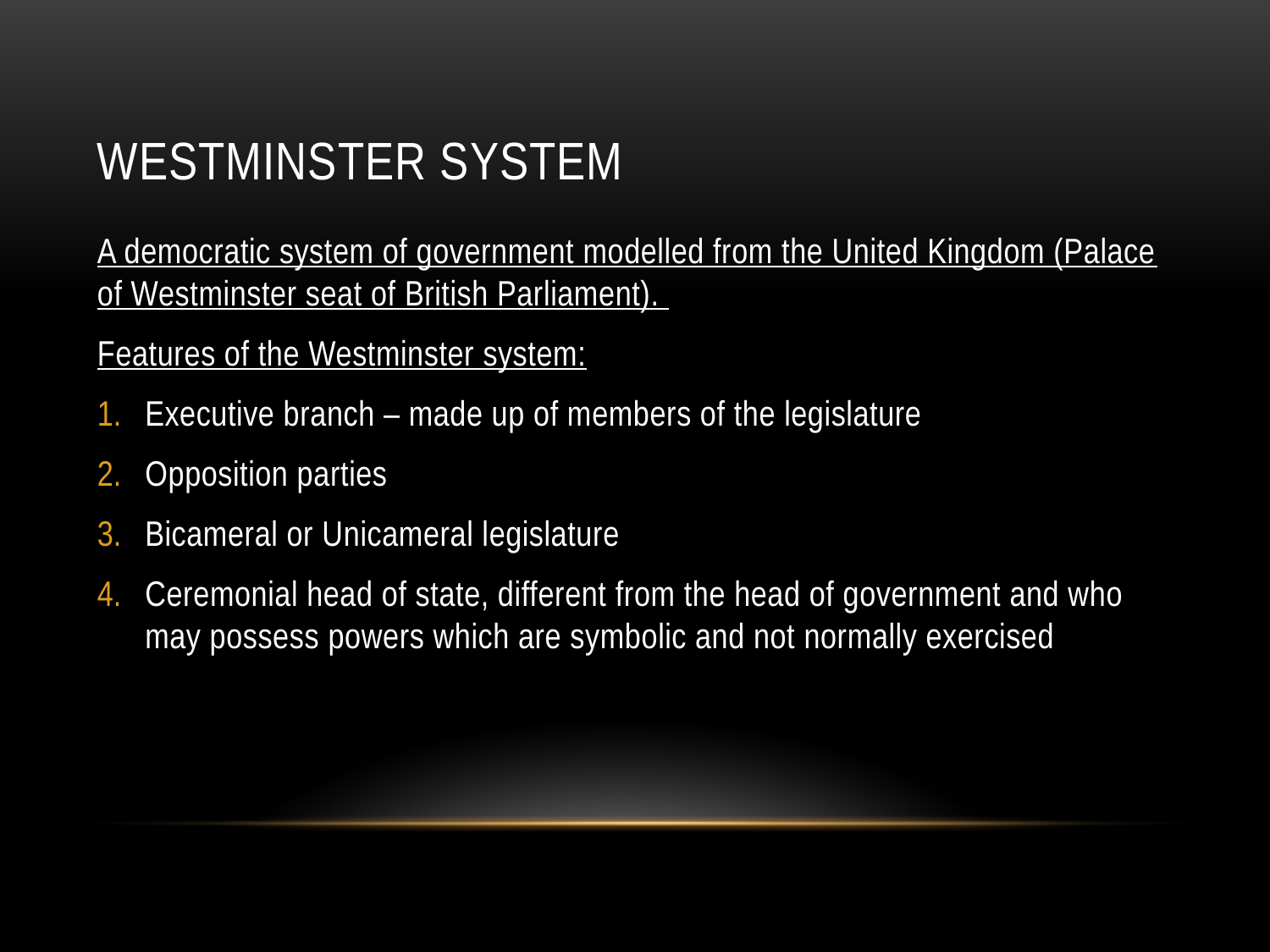

# Westminster system
A democratic system of government modelled from the United Kingdom (Palace of Westminster seat of British Parliament).
Features of the Westminster system:
Executive branch – made up of members of the legislature
Opposition parties
Bicameral or Unicameral legislature
Ceremonial head of state, different from the head of government and who may possess powers which are symbolic and not normally exercised